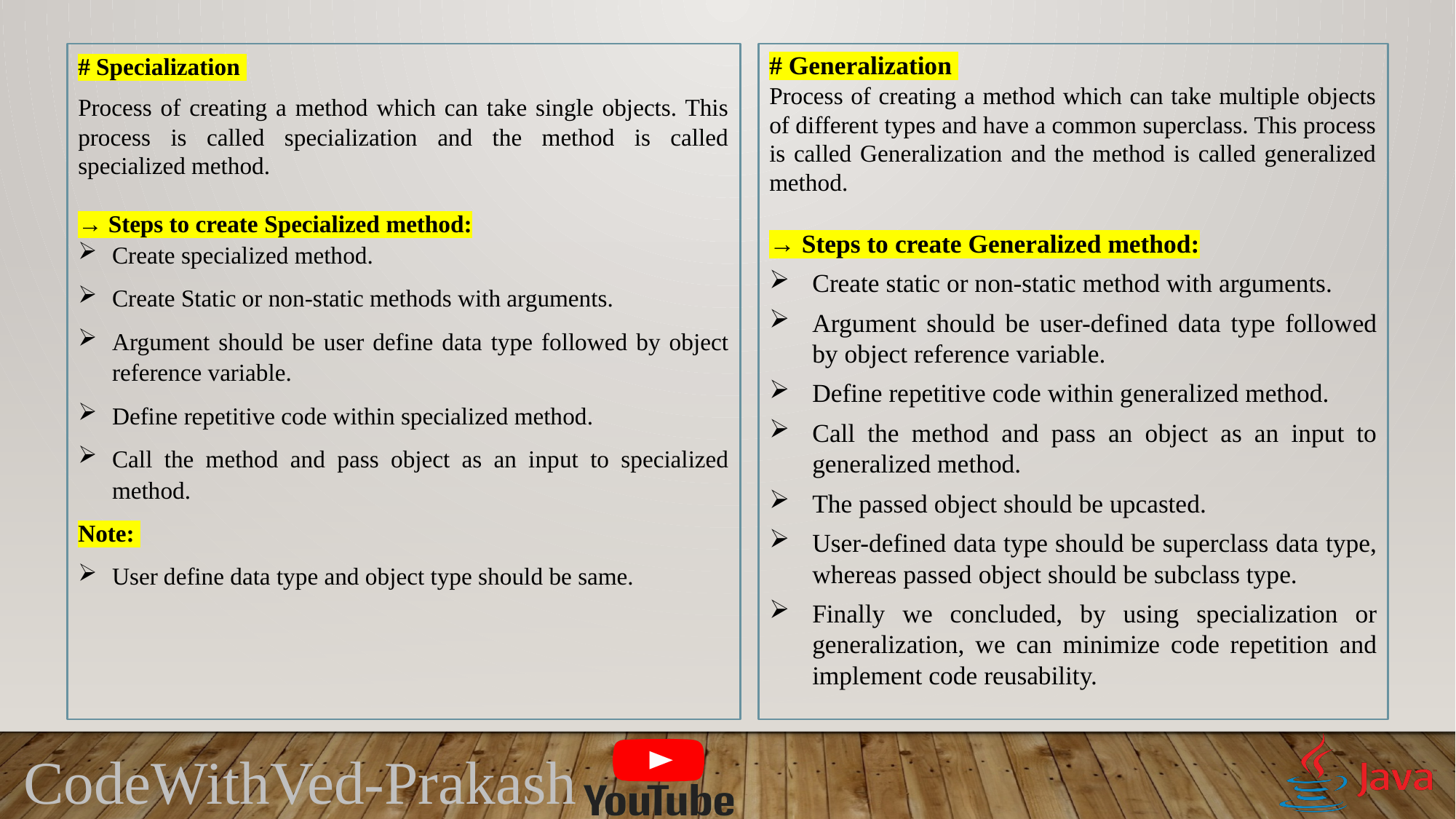

# Specialization
Process of creating a method which can take single objects. This process is called specialization and the method is called specialized method.

→ Steps to create Specialized method:
Create specialized method.
Create Static or non-static methods with arguments.
Argument should be user define data type followed by object reference variable.
Define repetitive code within specialized method.
Call the method and pass object as an input to specialized method.
Note:
User define data type and object type should be same.

# Generalization
Process of creating a method which can take multiple objects of different types and have a common superclass. This process is called Generalization and the method is called generalized method.

→ Steps to create Generalized method:
Create static or non-static method with arguments.
Argument should be user-defined data type followed by object reference variable.
Define repetitive code within generalized method.
Call the method and pass an object as an input to generalized method.
The passed object should be upcasted.
User-defined data type should be superclass data type, whereas passed object should be subclass type.
Finally we concluded, by using specialization or generalization, we can minimize code repetition and implement code reusability.